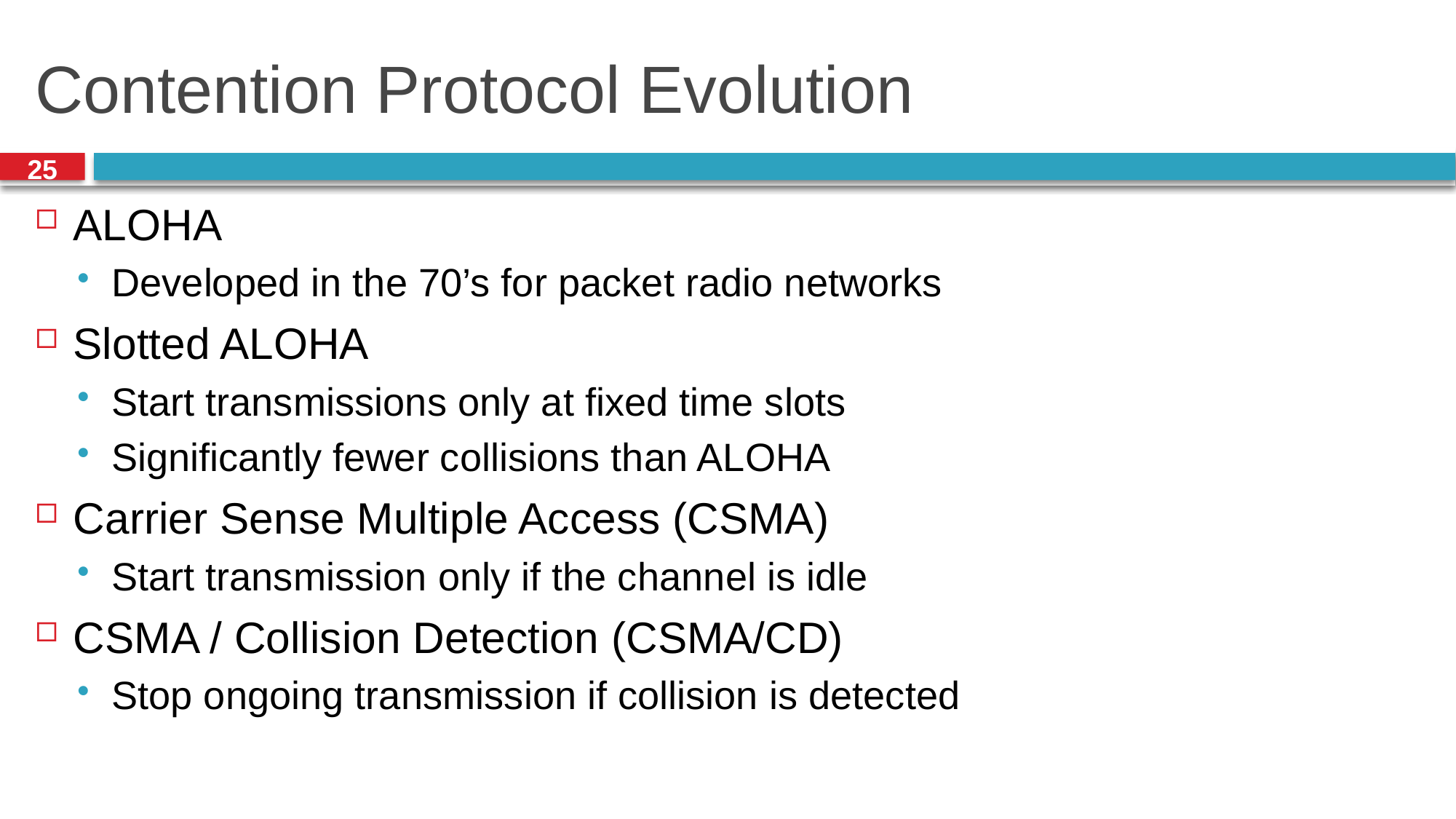

# Contention Protocol Evolution
25
ALOHA
Developed in the 70’s for packet radio networks
Slotted ALOHA
Start transmissions only at fixed time slots
Significantly fewer collisions than ALOHA
Carrier Sense Multiple Access (CSMA)
Start transmission only if the channel is idle
CSMA / Collision Detection (CSMA/CD)
Stop ongoing transmission if collision is detected